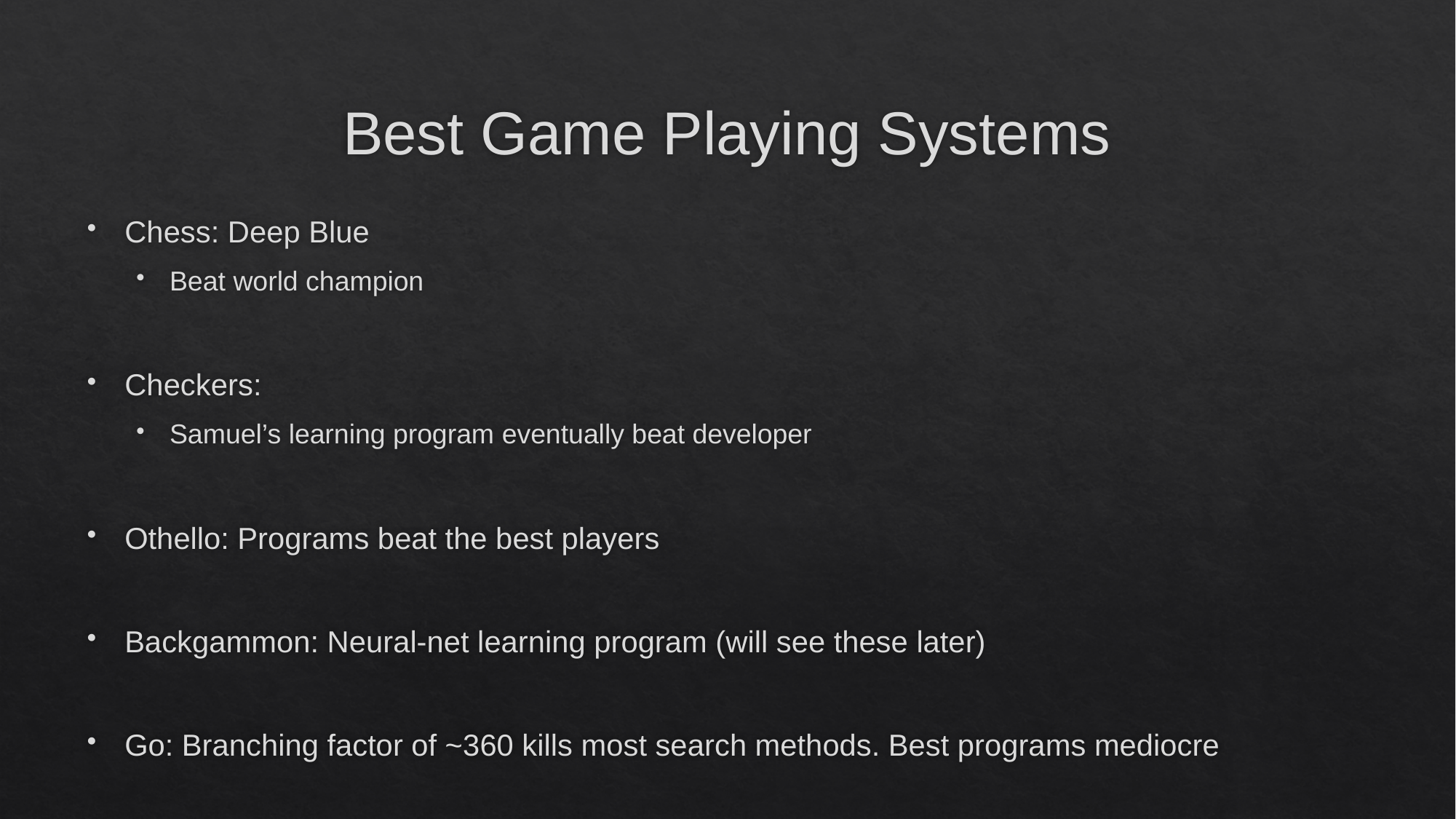

# Best Game Playing Systems
Chess: Deep Blue
Beat world champion

Checkers:
Samuel’s learning program eventually beat developer

Othello: Programs beat the best players

Backgammon: Neural-net learning program (will see these later)

Go: Branching factor of ~360 kills most search methods. Best programs mediocre